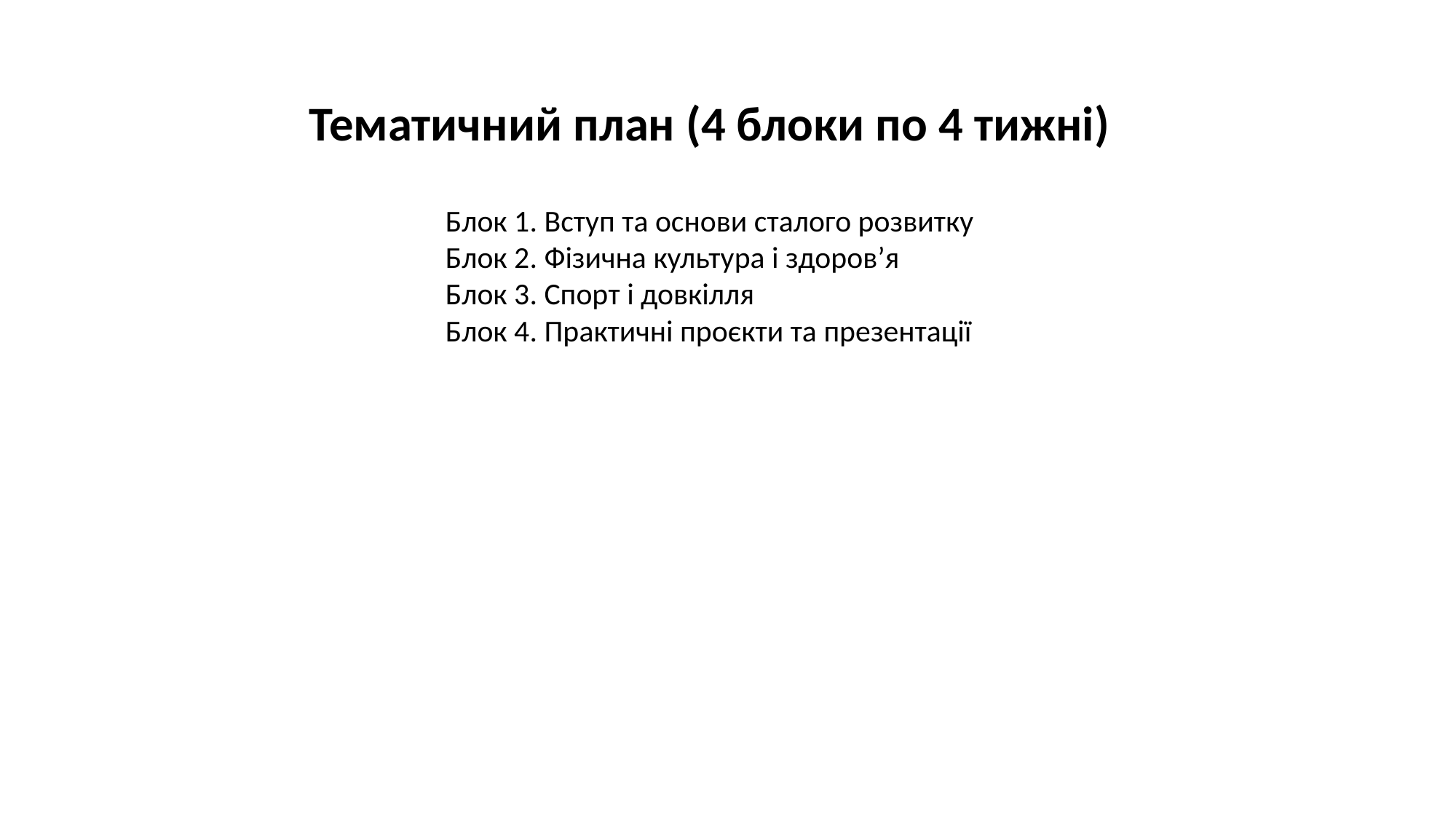

#

Тематичний план (4 блоки по 4 тижні)

Блок 1. Вступ та основи сталого розвитку
Блок 2. Фізична культура і здоров’я
Блок 3. Спорт і довкілля
Блок 4. Практичні проєкти та презентації